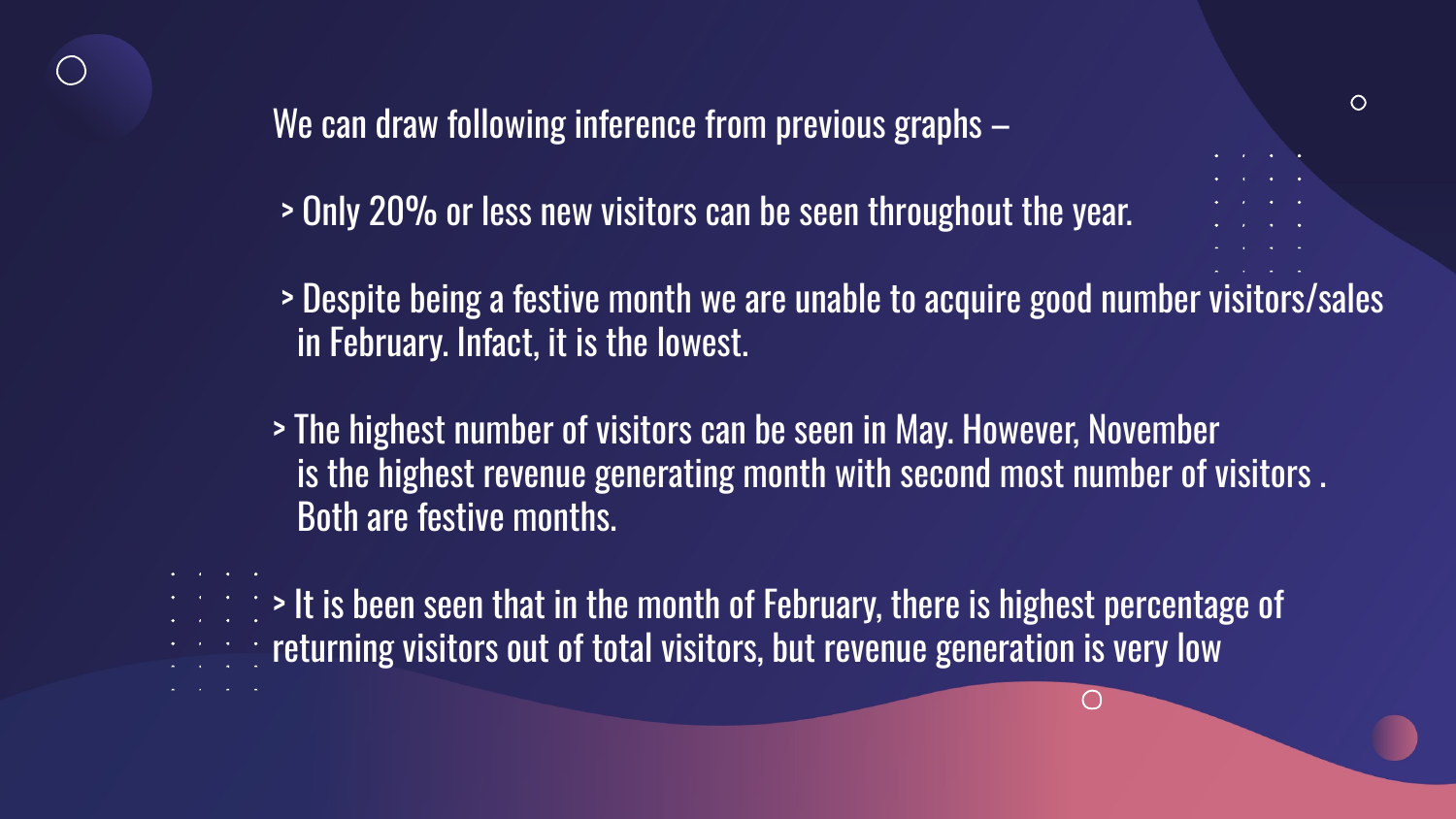

# We can draw following inference from previous graphs – > Only 20% or less new visitors can be seen throughout the year. > Despite being a festive month we are unable to acquire good number visitors/sales in February. Infact, it is the lowest. > The highest number of visitors can be seen in May. However, November is the highest revenue generating month with second most number of visitors . Both are festive months. > It is been seen that in the month of February, there is highest percentage of returning visitors out of total visitors, but revenue generation is very low